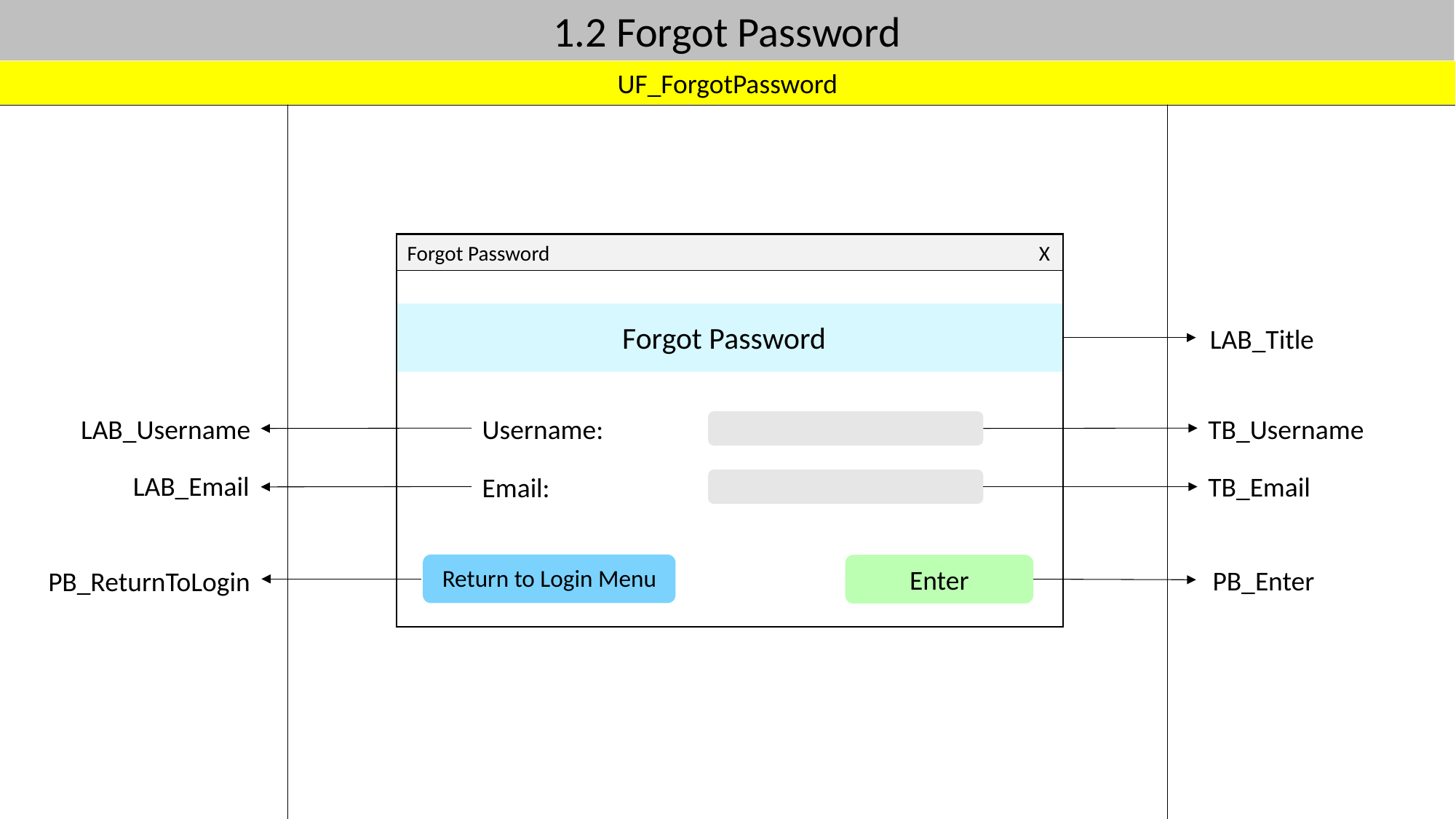

1.2 Forgot Password
UF_ForgotPassword
Forgot Password

X

Forgot Password
LAB_Title
Username:
TB_Username
LAB_Username

LAB_Email
TB_Email
Email:

Return to Login Menu
Enter
PB_Enter
PB_ReturnToLogin